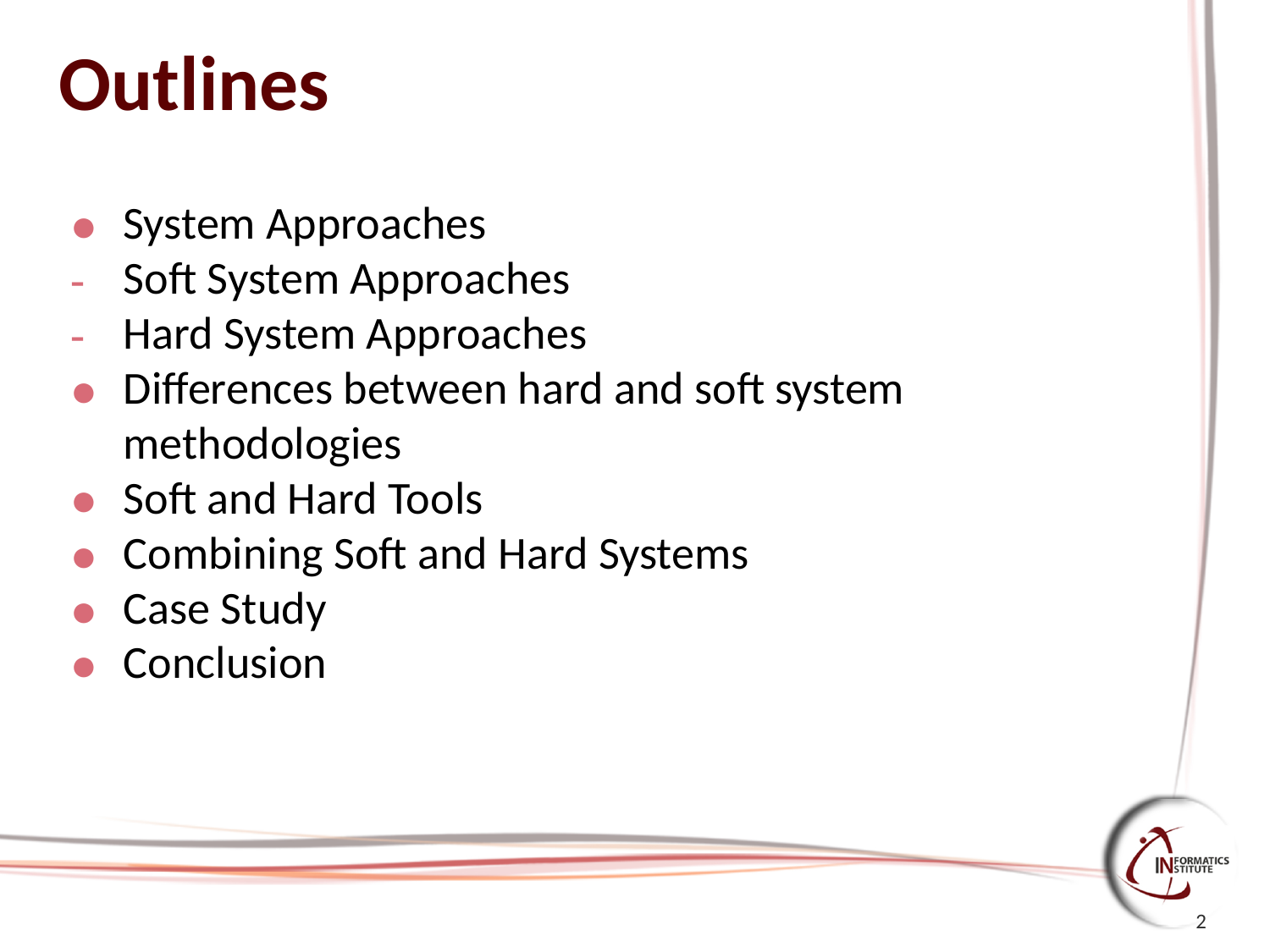

# Outlines
System Approaches
Soft System Approaches
Hard System Approaches
Differences between hard and soft system methodologies
Soft and Hard Tools
Combining Soft and Hard Systems
Case Study
Conclusion
2